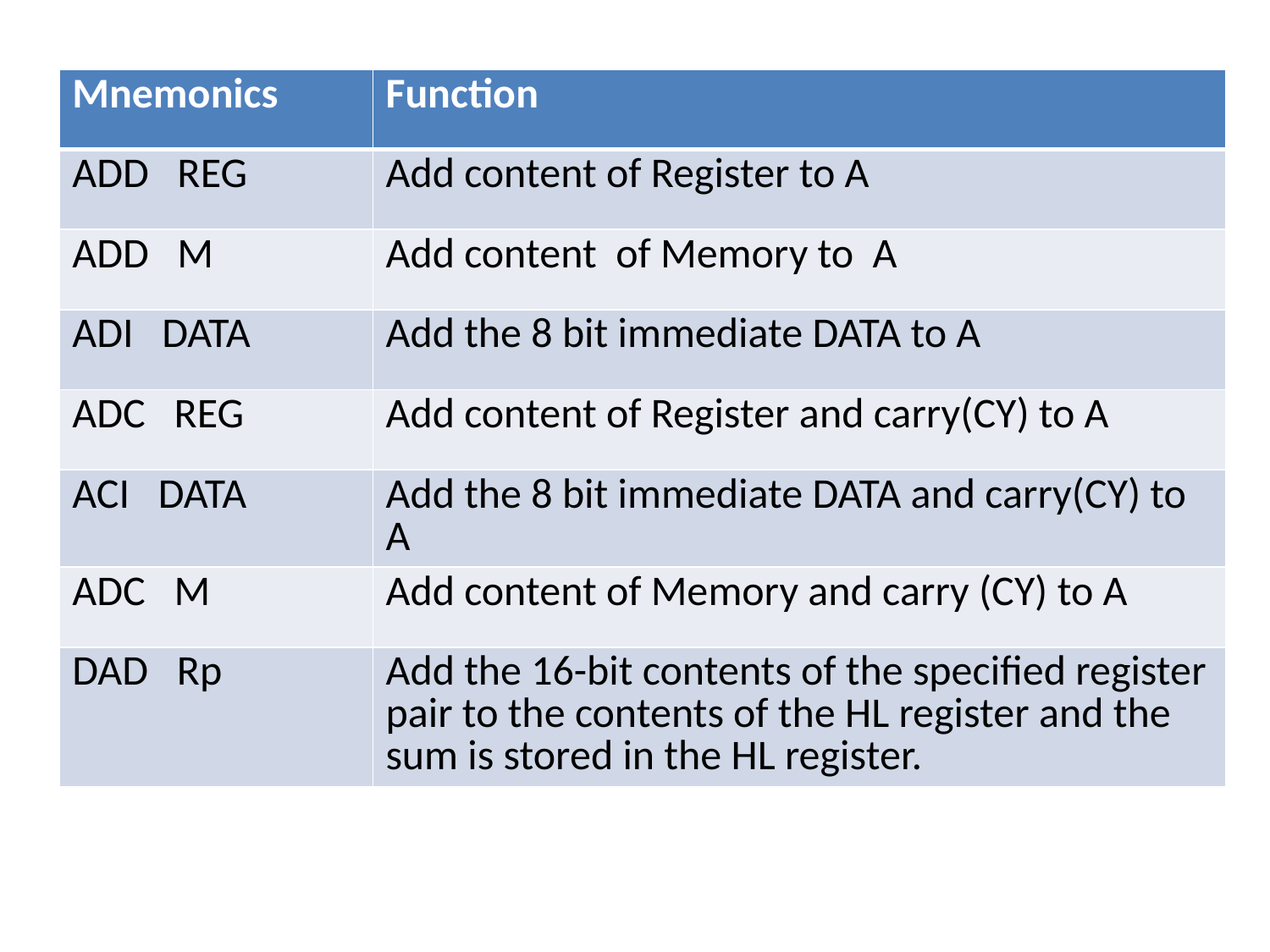

| Mnemonics | Function |
| --- | --- |
| ADD REG | Add content of Register to A |
| ADD M | Add content of Memory to A |
| ADI DATA | Add the 8 bit immediate DATA to A |
| ADC REG | Add content of Register and carry(CY) to A |
| ACI DATA | Add the 8 bit immediate DATA and carry(CY) to A |
| ADC M | Add content of Memory and carry (CY) to A |
| DAD Rp | Add the 16-bit contents of the specified register pair to the contents of the HL register and the sum is stored in the HL register. |